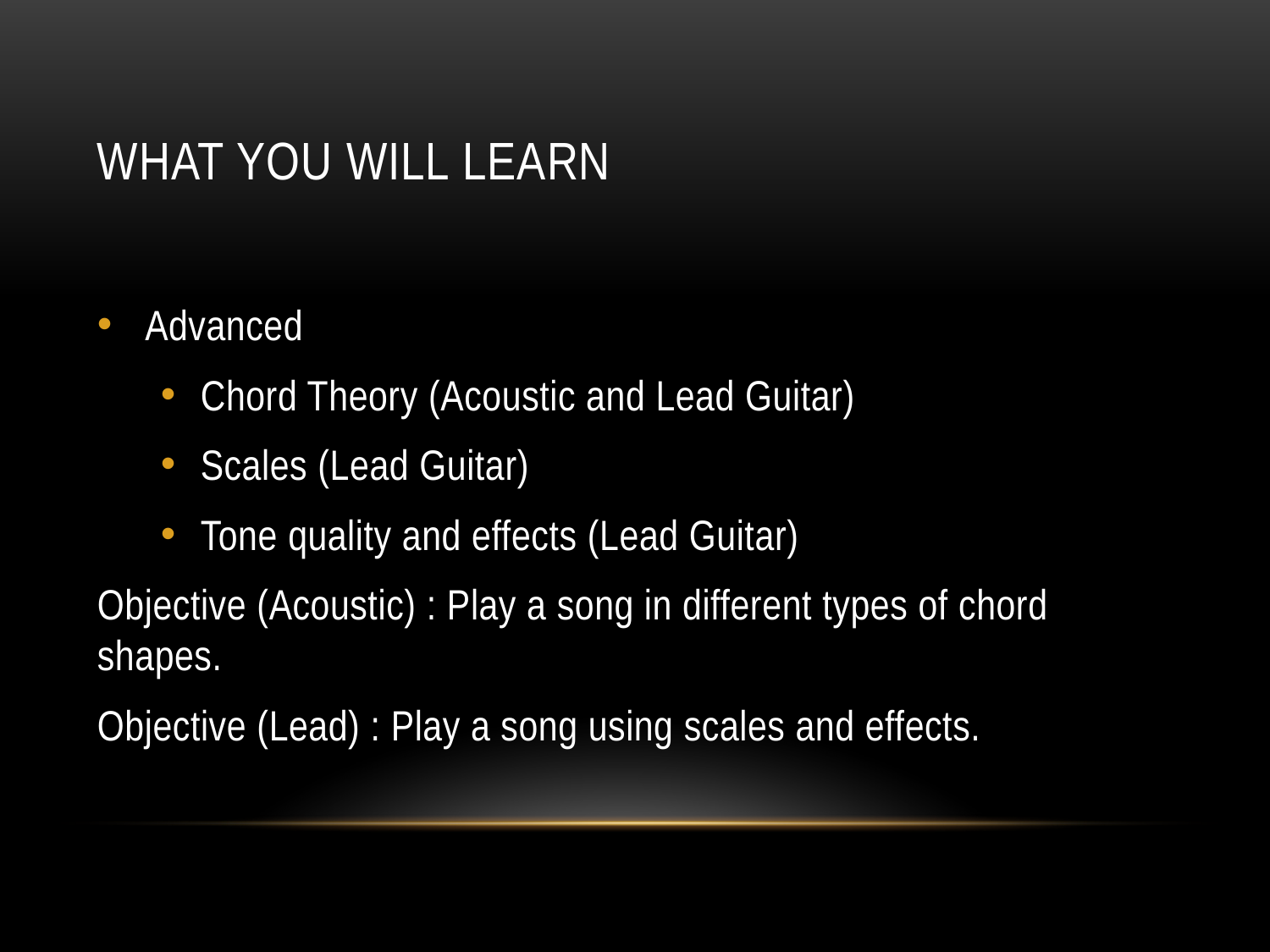

# What you will learn

Advanced
Chord Theory (Acoustic and Lead Guitar)
Scales (Lead Guitar)
Tone quality and effects (Lead Guitar)
Objective (Acoustic) : Play a song in different types of chord 	shapes.
Objective (Lead) : Play a song using scales and effects.